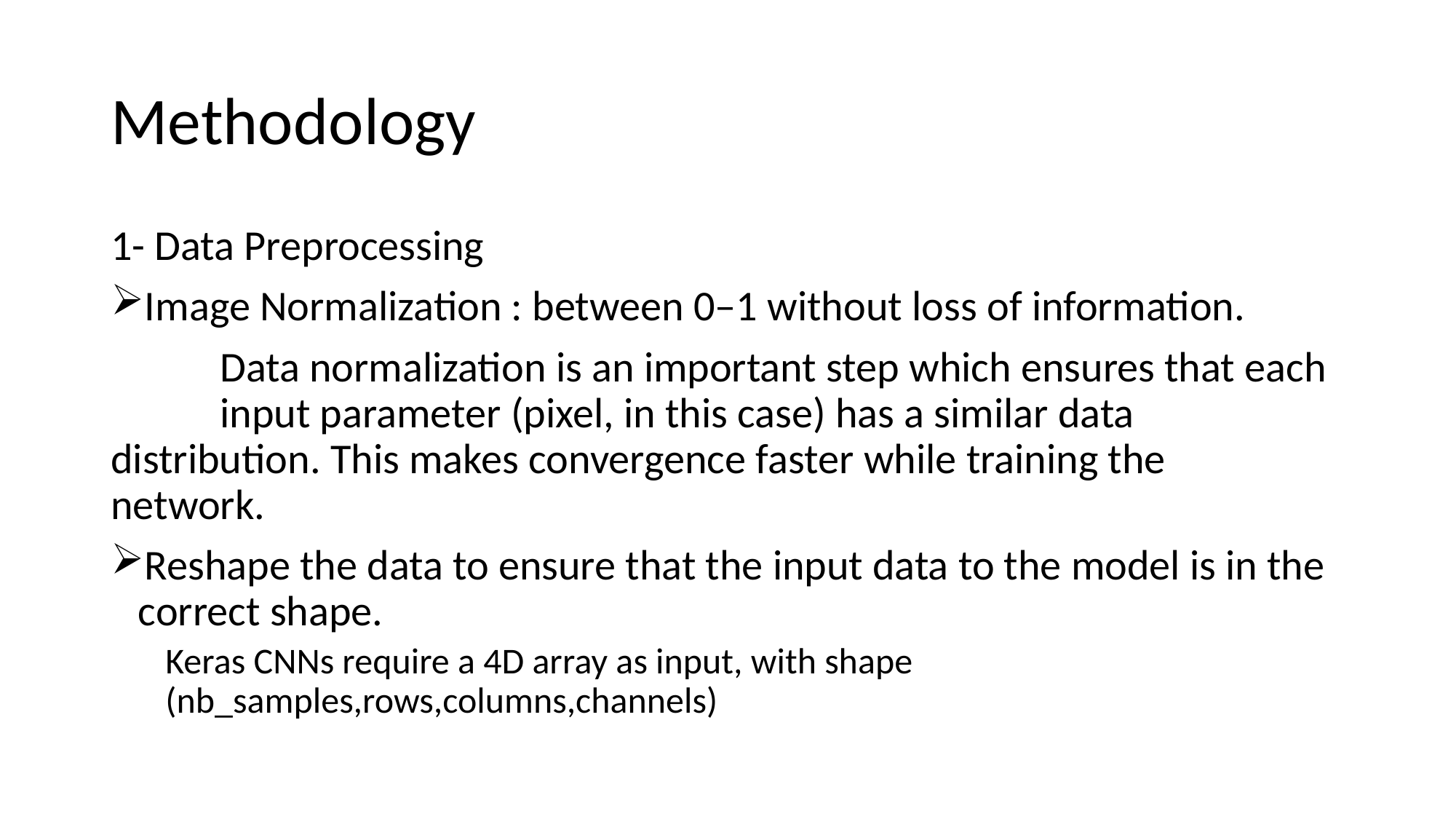

# Methodology
1- Data Preprocessing
Image Normalization : between 0–1 without loss of information.
	Data normalization is an important step which ensures that each 	input parameter (pixel, in this case) has a similar data 	distribution. This makes convergence faster while training the 	network.
Reshape the data to ensure that the input data to the model is in the correct shape.
Keras CNNs require a 4D array as input, with shape (nb_samples,rows,columns,channels)